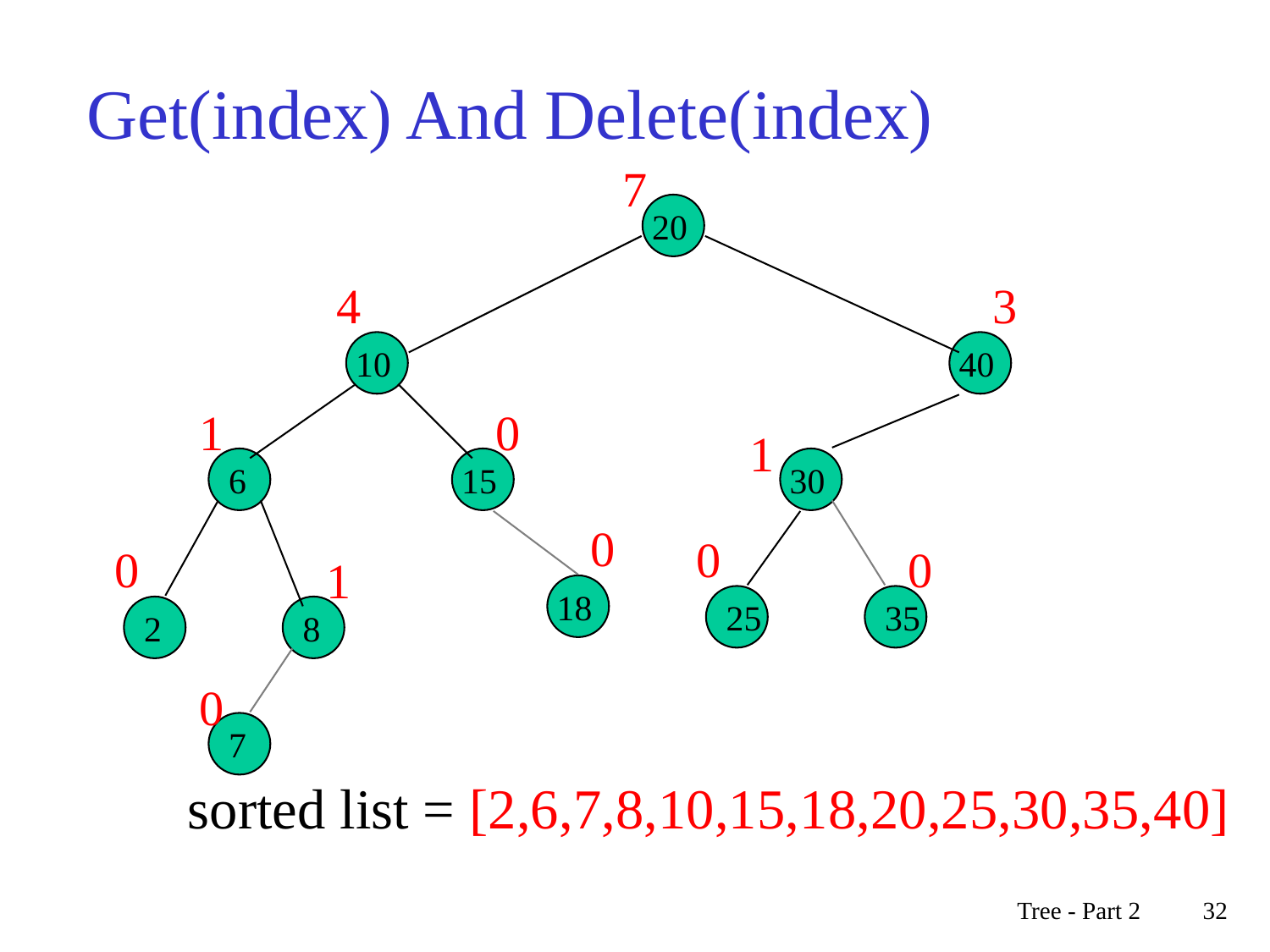

# Get(index) And Delete(index)
7

20

4
3

10
40

1
0

1

6
15
30

0

0
0
0
1

18

25
35

2
8

0

7
sorted list = [2,6,7,8,10,15,18,20,25,30,35,40]
Tree - Part 2
32